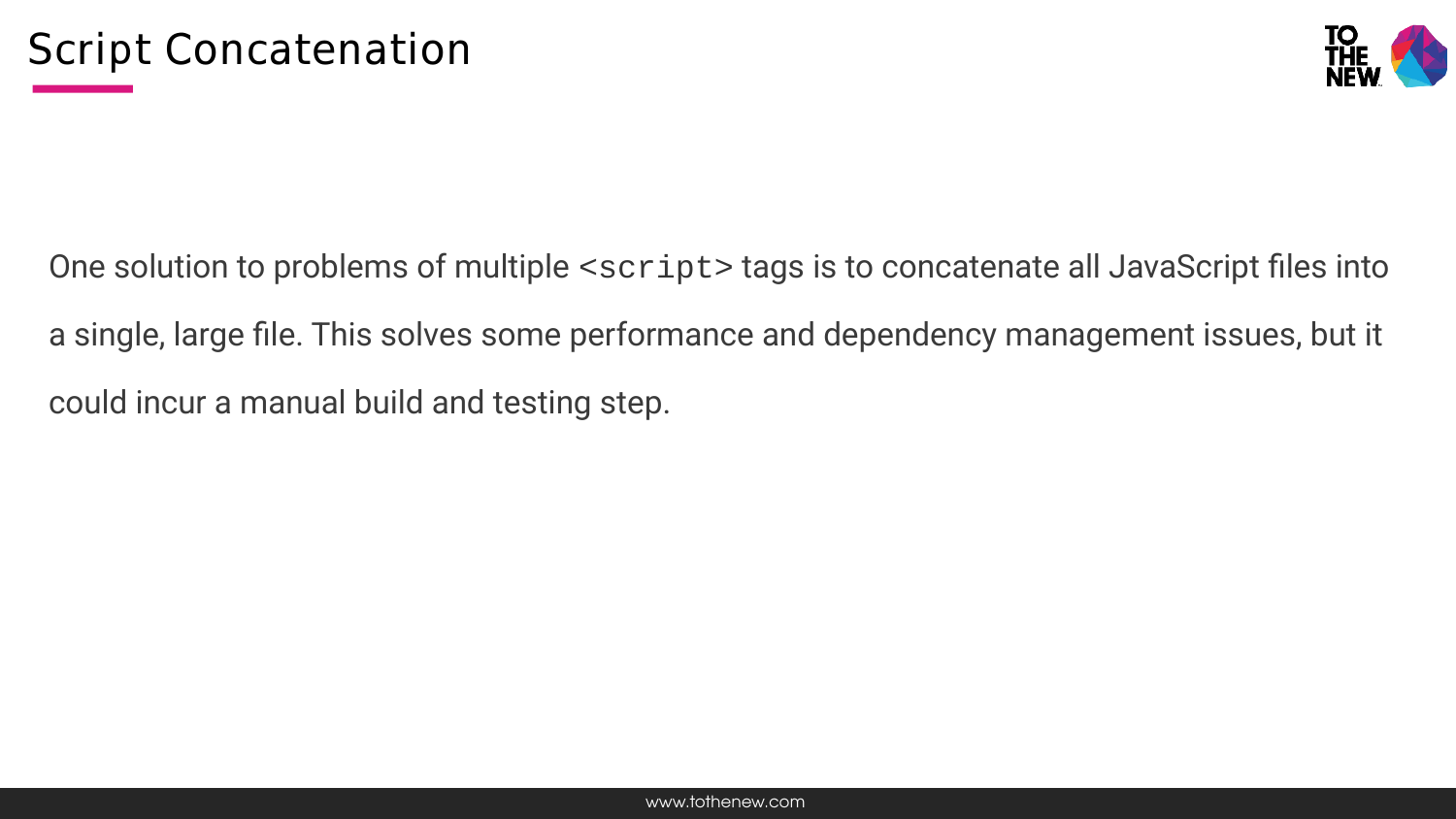

# Script Concatenation

One solution to problems of multiple <script> tags is to concatenate all JavaScript files into a single, large file. This solves some performance and dependency management issues, but it could incur a manual build and testing step.